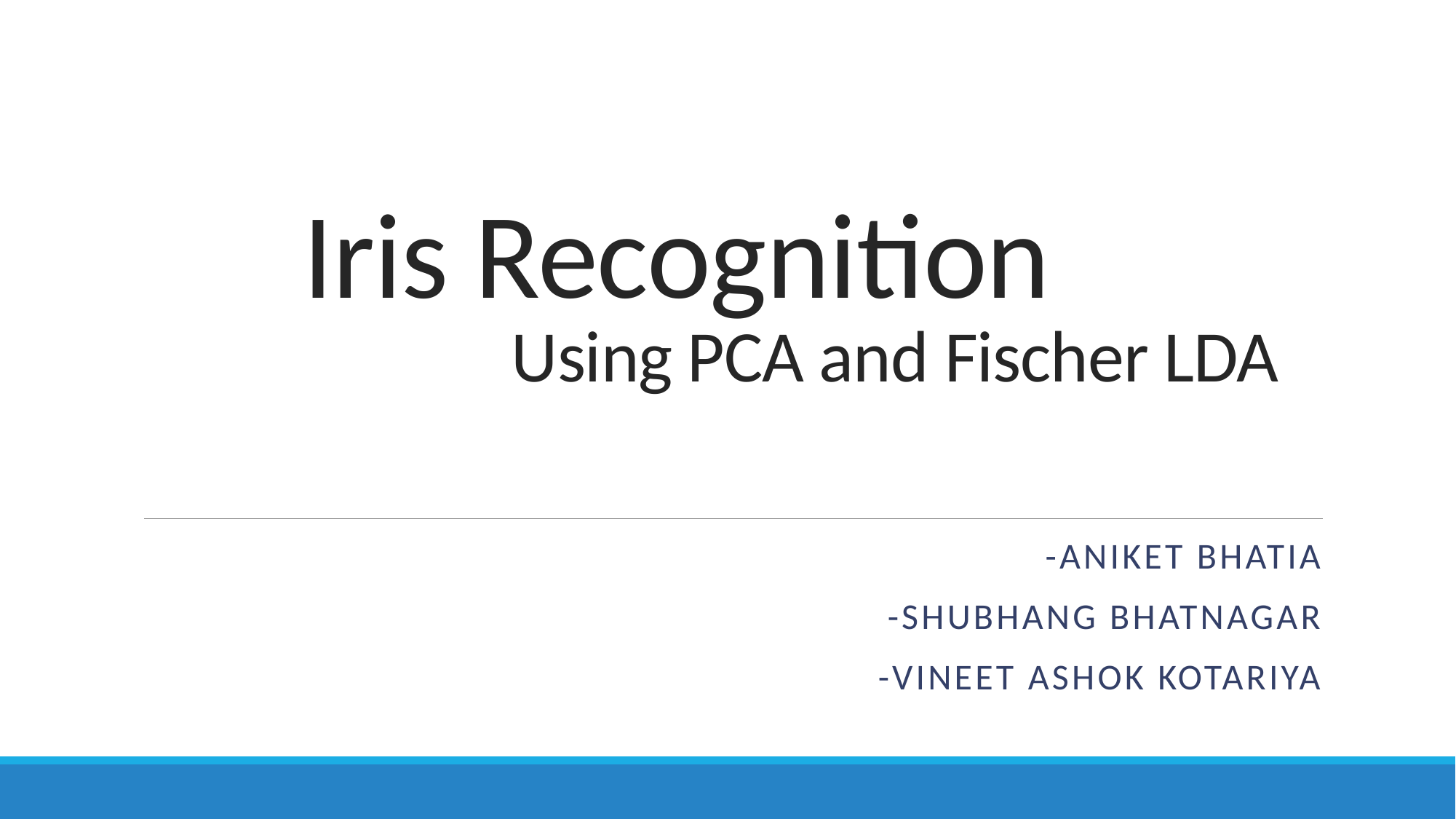

# Iris Recognition Using PCA and Fischer LDA
-Aniket Bhatia
-shubhang bhatnagar
-vineet Ashok kotariyA